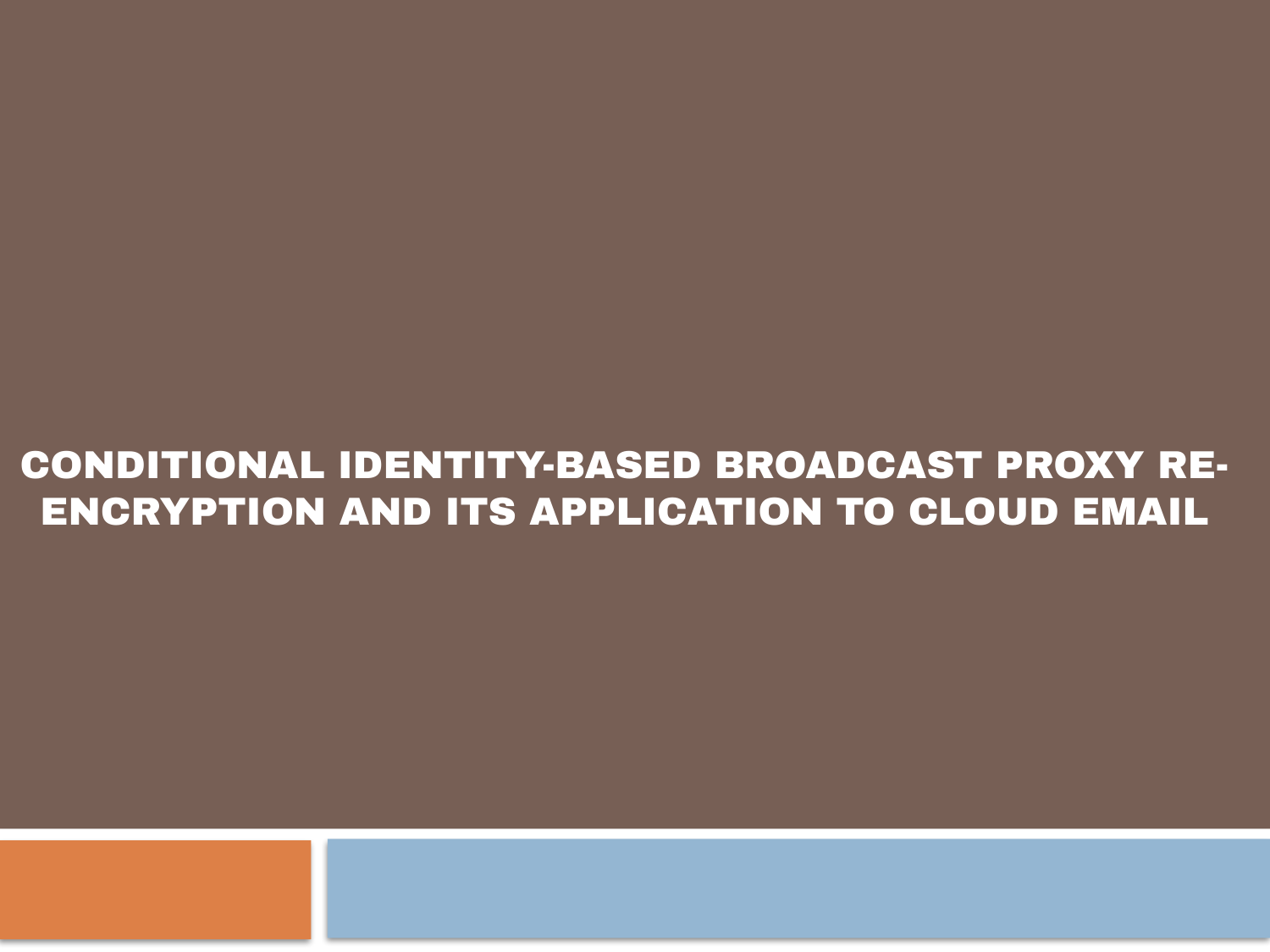

# Conditional Identity-Based Broadcast Proxy Re-Encryption and Its Application to Cloud Email